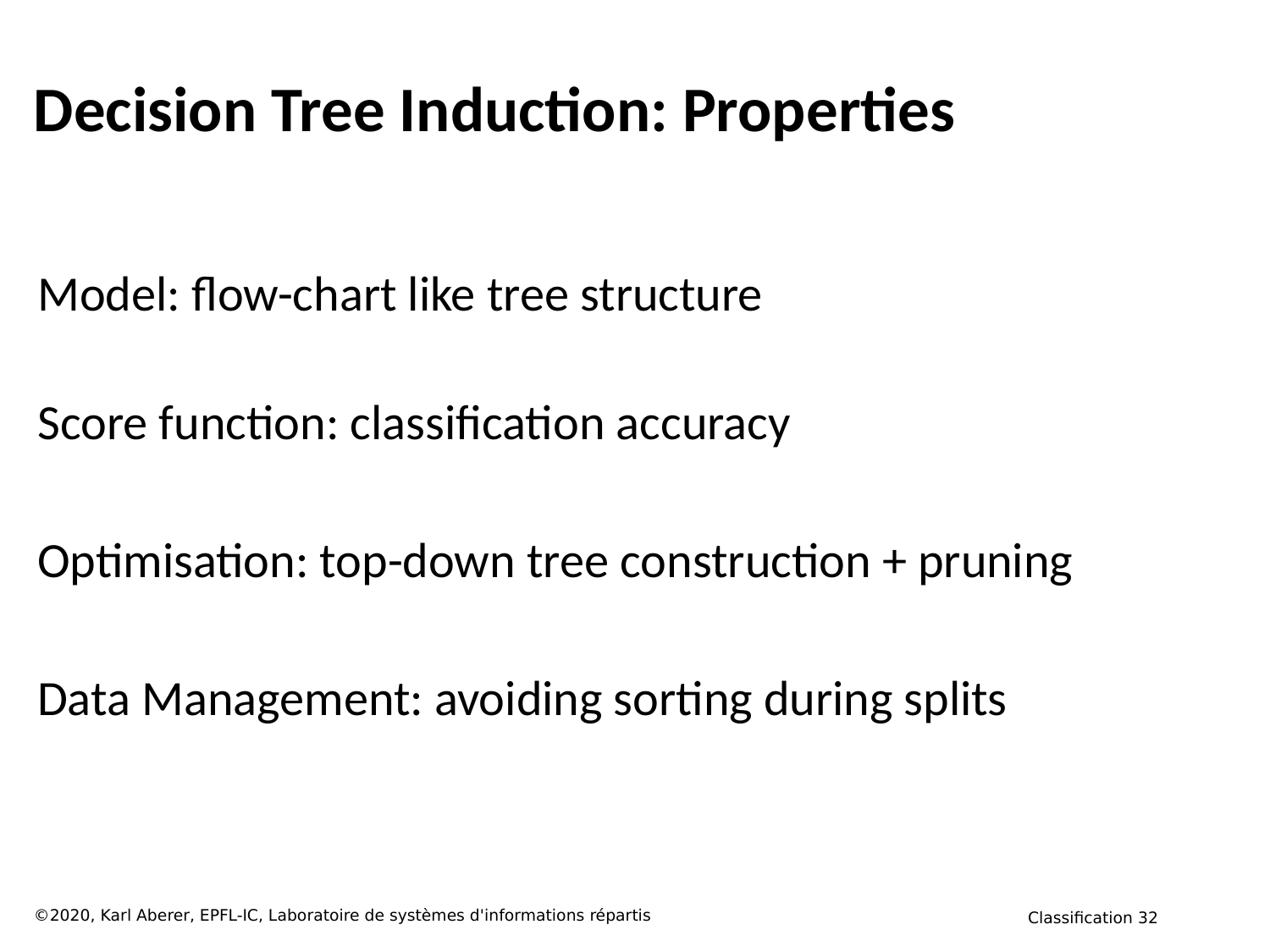

# Decision Tree Induction: Properties

Model: flow-chart like tree structure

Score function: classification accuracy

Optimisation: top-down tree construction + pruning

Data Management: avoiding sorting during splits

©2020, Karl Aberer, EPFL-IC, Laboratoire de systèmes d'informations répartis